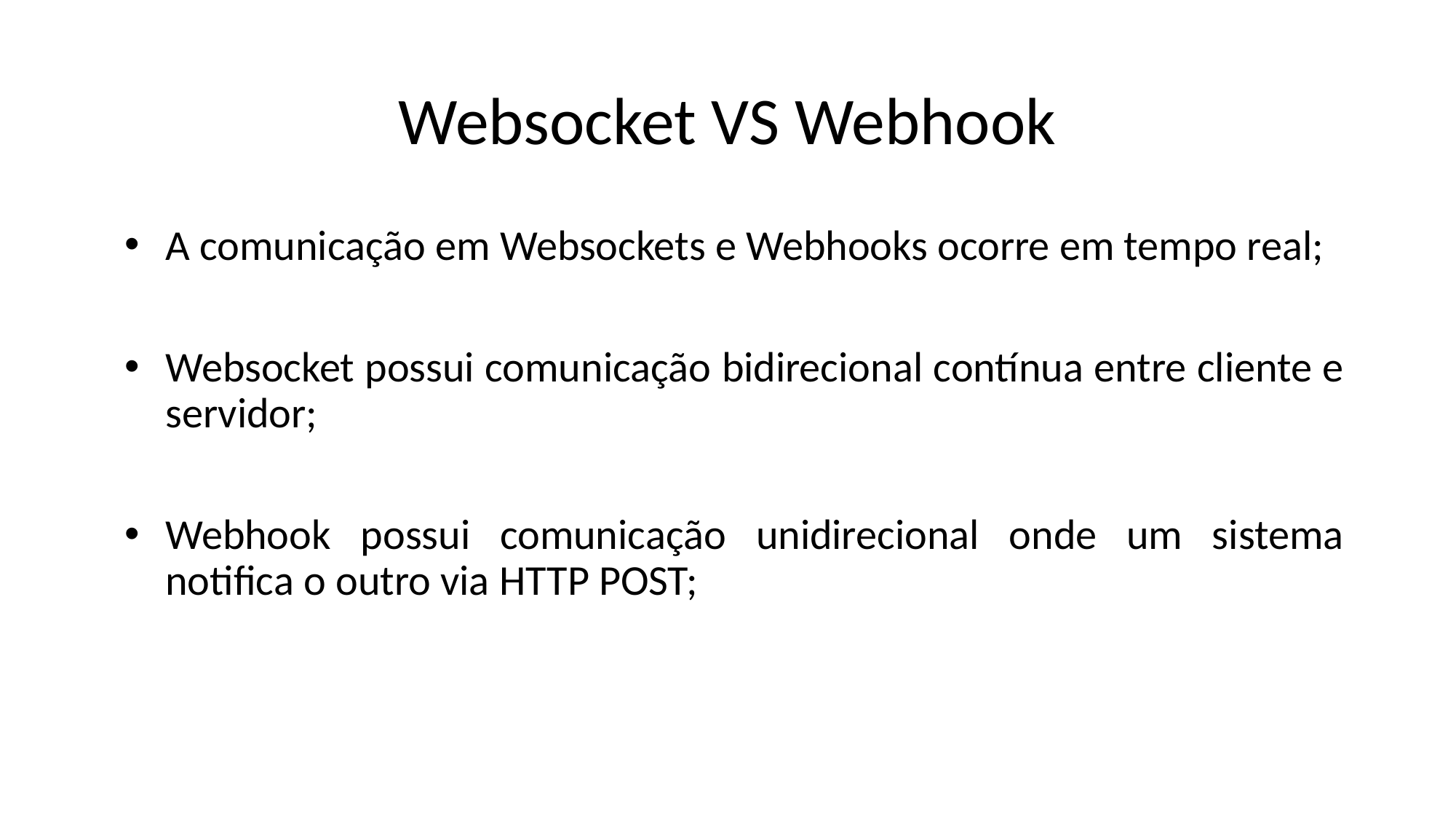

# Websocket VS Webhook
A comunicação em Websockets e Webhooks ocorre em tempo real;

Websocket possui comunicação bidirecional contínua entre cliente e servidor;

Webhook possui comunicação unidirecional onde um sistema notifica o outro via HTTP POST;